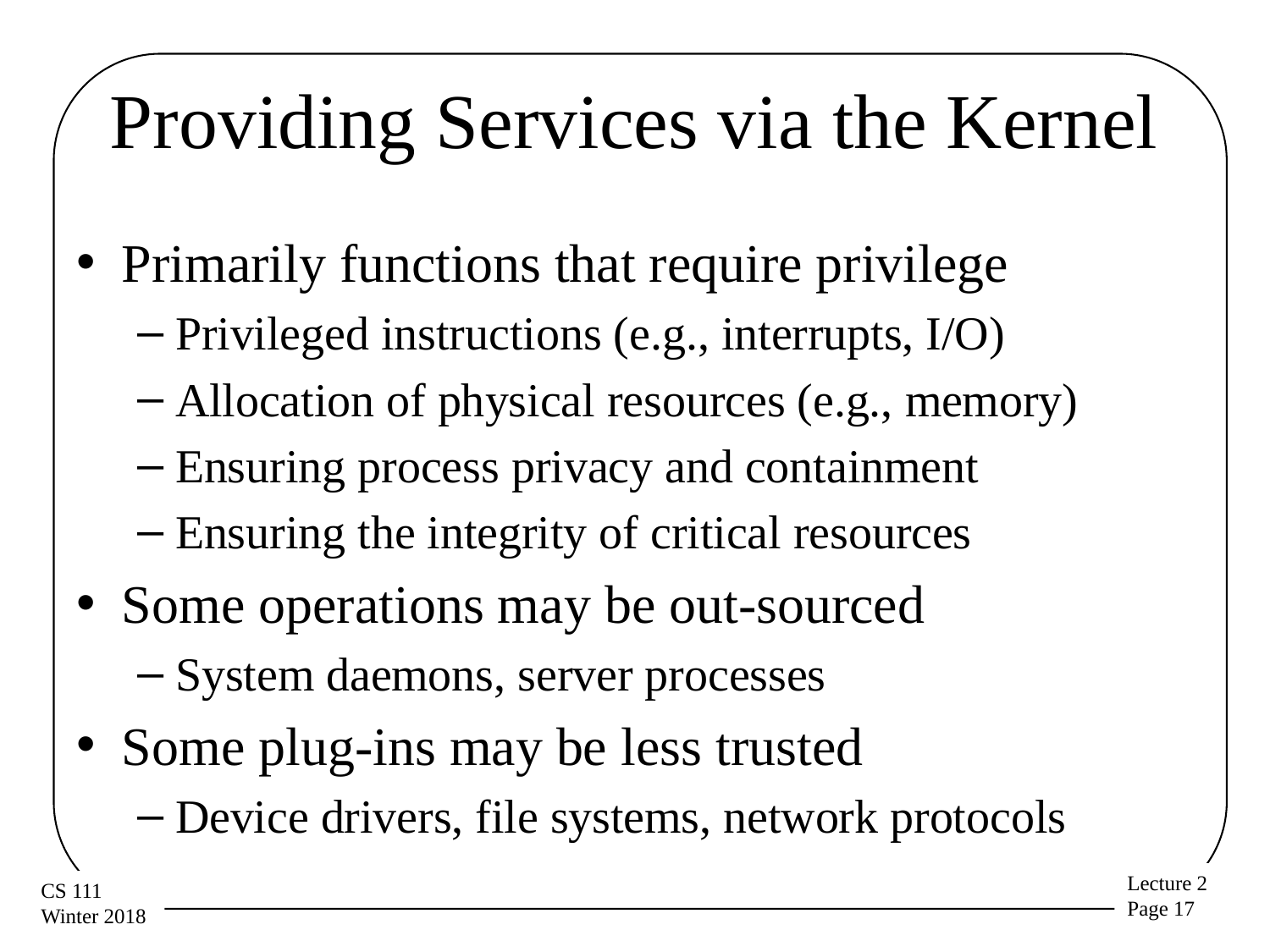

# Providing Services via the Kernel
Primarily functions that require privilege
Privileged instructions (e.g., interrupts, I/O)
Allocation of physical resources (e.g., memory)
Ensuring process privacy and containment
Ensuring the integrity of critical resources
Some operations may be out-sourced
System daemons, server processes
Some plug-ins may be less trusted
Device drivers, file systems, network protocols